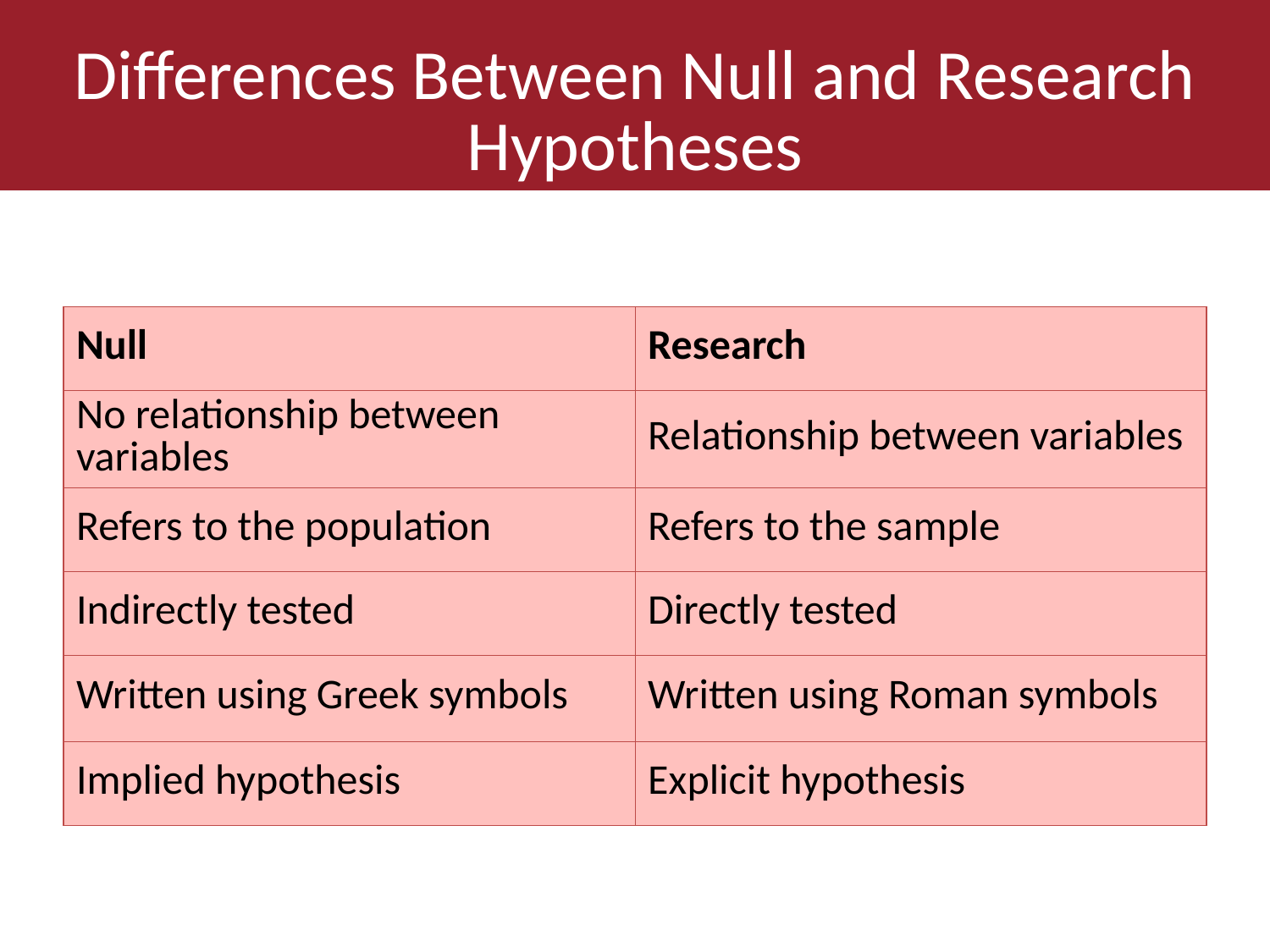

# Differences Between Null and Research Hypotheses
| Null | Research |
| --- | --- |
| No relationship between variables | Relationship between variables |
| Refers to the population | Refers to the sample |
| Indirectly tested | Directly tested |
| Written using Greek symbols | Written using Roman symbols |
| Implied hypothesis | Explicit hypothesis |